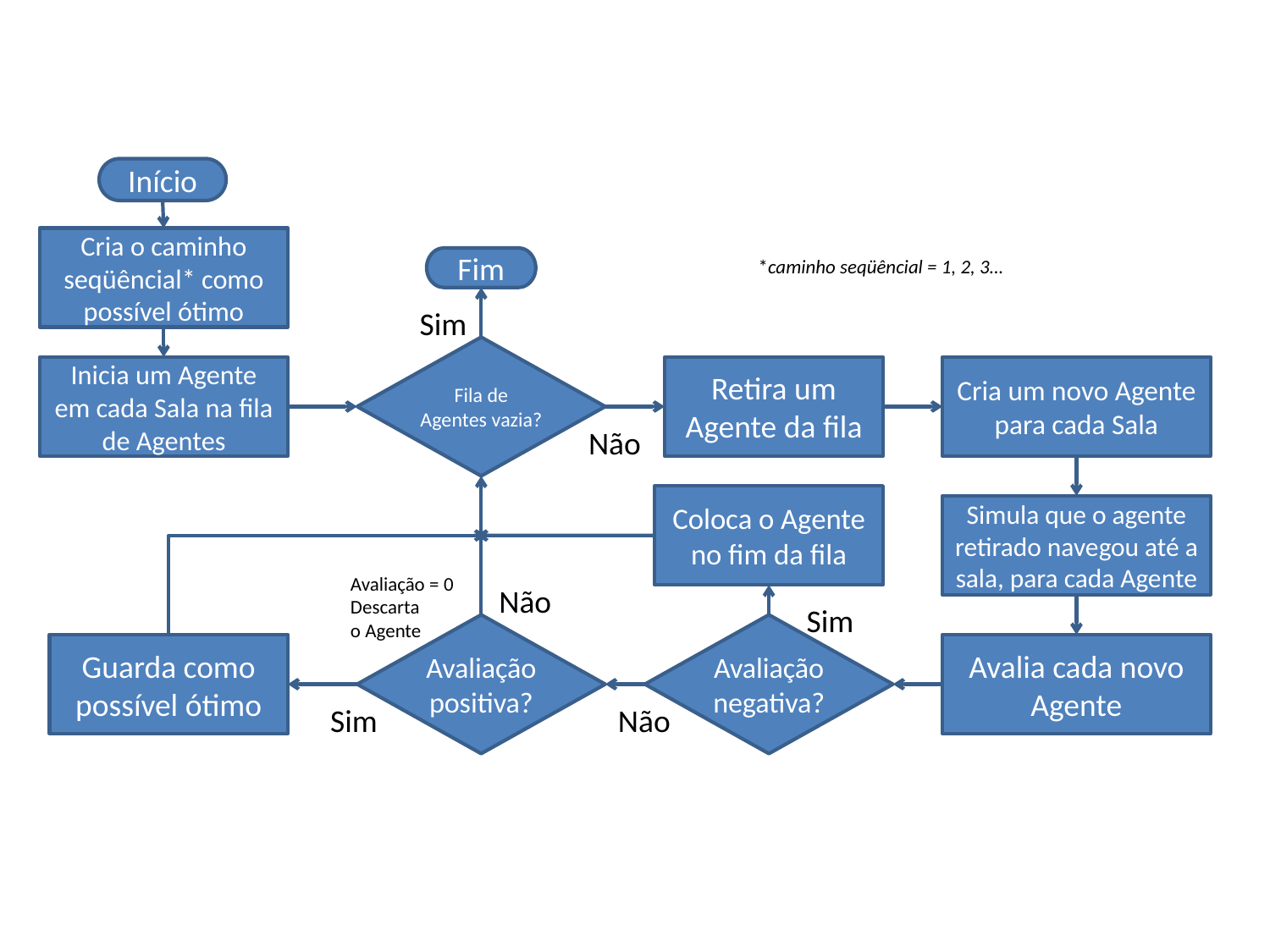

Início
Cria o caminho seqüêncial* como possível ótimo
Fim
*caminho seqüêncial = 1, 2, 3…
Sim
Fila de Agentes vazia?
Inicia um Agente em cada Sala na fila de Agentes
Retira um Agente da fila
Cria um novo Agente para cada Sala
Não
Coloca o Agente no fim da fila
Simula que o agente retirado navegou até a sala, para cada Agente
Avaliação = 0
Descarta
o Agente
Não
Sim
Avaliação positiva?
Avaliação negativa?
Guarda como possível ótimo
Avalia cada novo Agente
Sim
Não